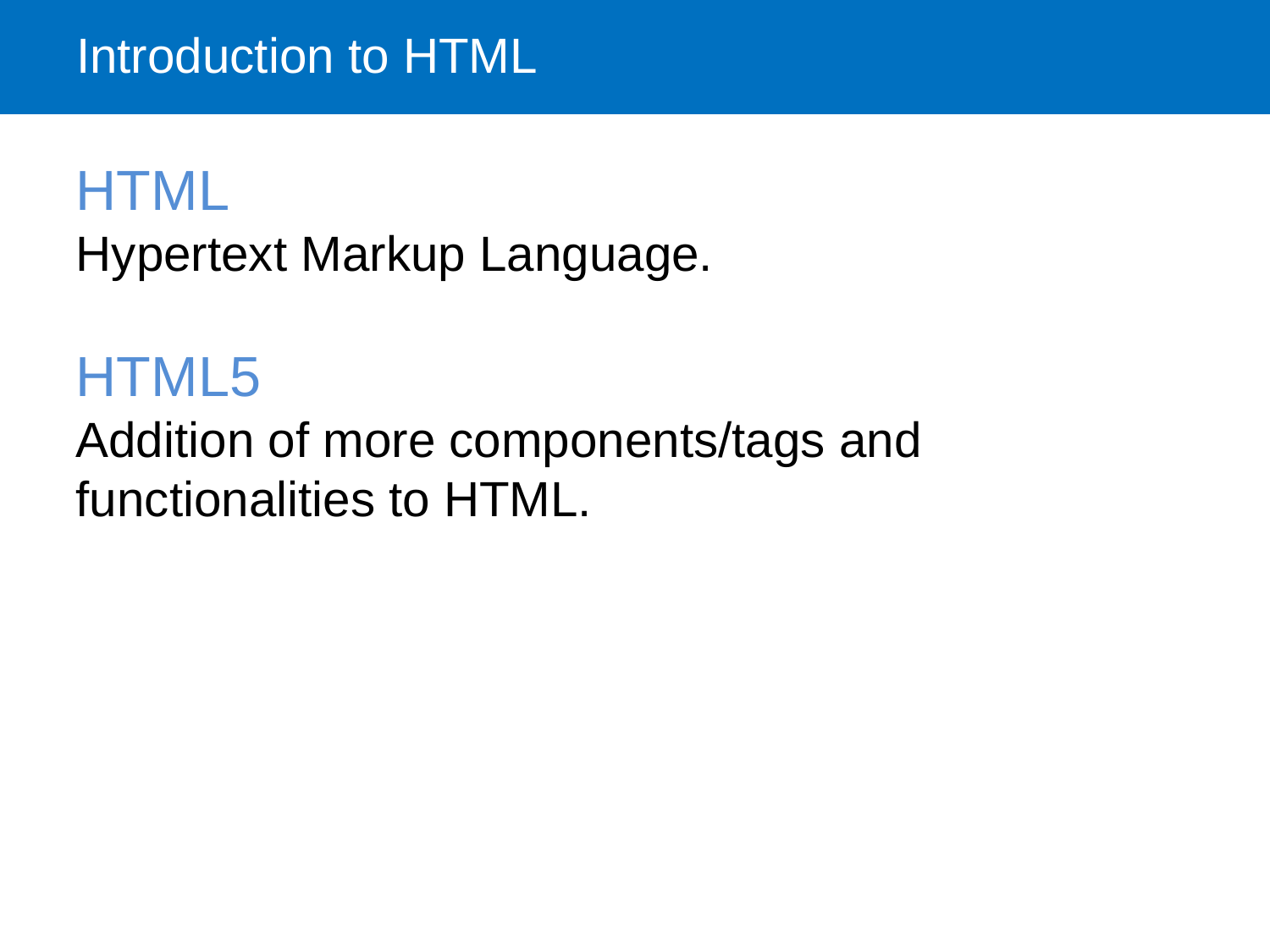

# Introduction to HTML
HTML
Hypertext Markup Language.

HTML5
Addition of more components/tags and functionalities to HTML.